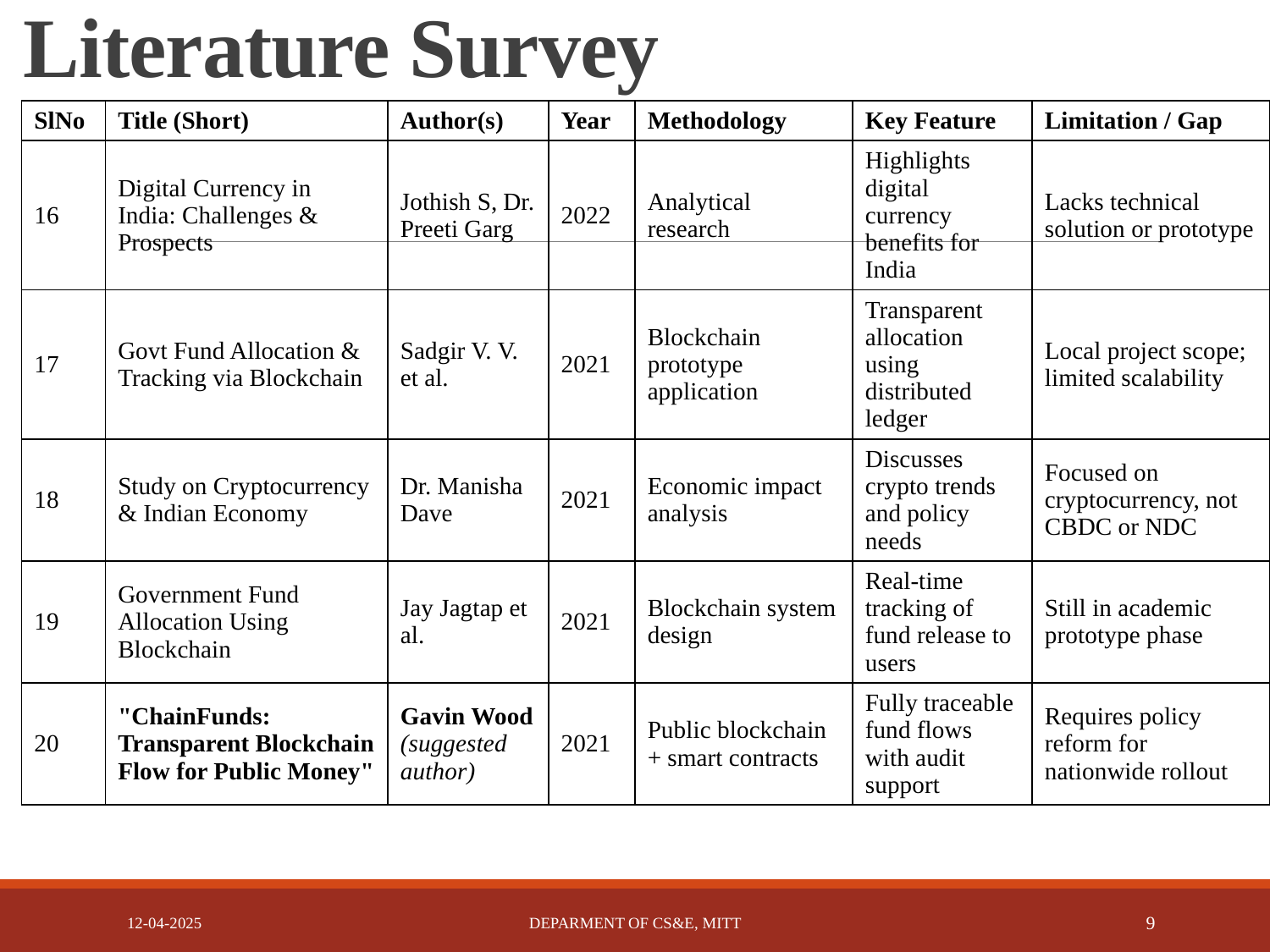

# Literature Survey
| SlNo | Title (Short) | Author(s) | Year | Methodology | Key Feature | Limitation / Gap |
| --- | --- | --- | --- | --- | --- | --- |
| 16 | Digital Currency in India: Challenges & Prospects | Jothish S, Dr. Preeti Garg | 2022 | Analytical research | Highlights digital currency benefits for India | Lacks technical solution or prototype |
| 17 | Govt Fund Allocation & Tracking via Blockchain | Sadgir V. V. et al. | 2021 | Blockchain prototype application | Transparent allocation using distributed ledger | Local project scope; limited scalability |
| 18 | Study on Cryptocurrency & Indian Economy | Dr. Manisha Dave | 2021 | Economic impact analysis | Discusses crypto trends and policy needs | Focused on cryptocurrency, not CBDC or NDC |
| 19 | Government Fund Allocation Using Blockchain | Jay Jagtap et al. | 2021 | Blockchain system design | Real-time tracking of fund release to users | Still in academic prototype phase |
| 20 | "ChainFunds: Transparent Blockchain Flow for Public Money" | Gavin Wood (suggested author) | 2021 | Public blockchain + smart contracts | Fully traceable fund flows with audit support | Requires policy reform for nationwide rollout |
12-04-2025
DEPARMENT OF CS&E, MITT
9